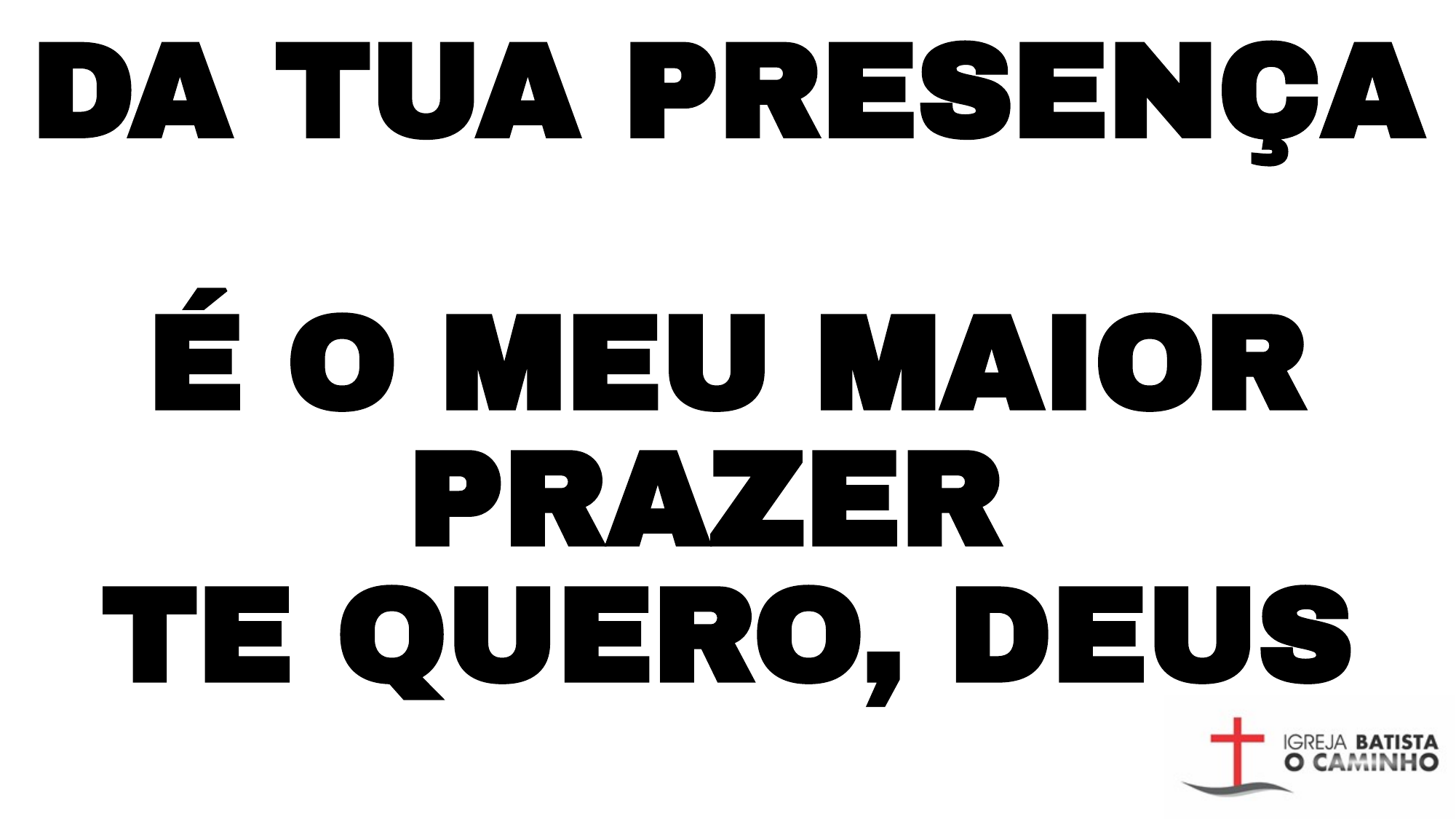

# DA TUA PRESENÇA É O MEU MAIOR PRAZER TE QUERO, DEUS